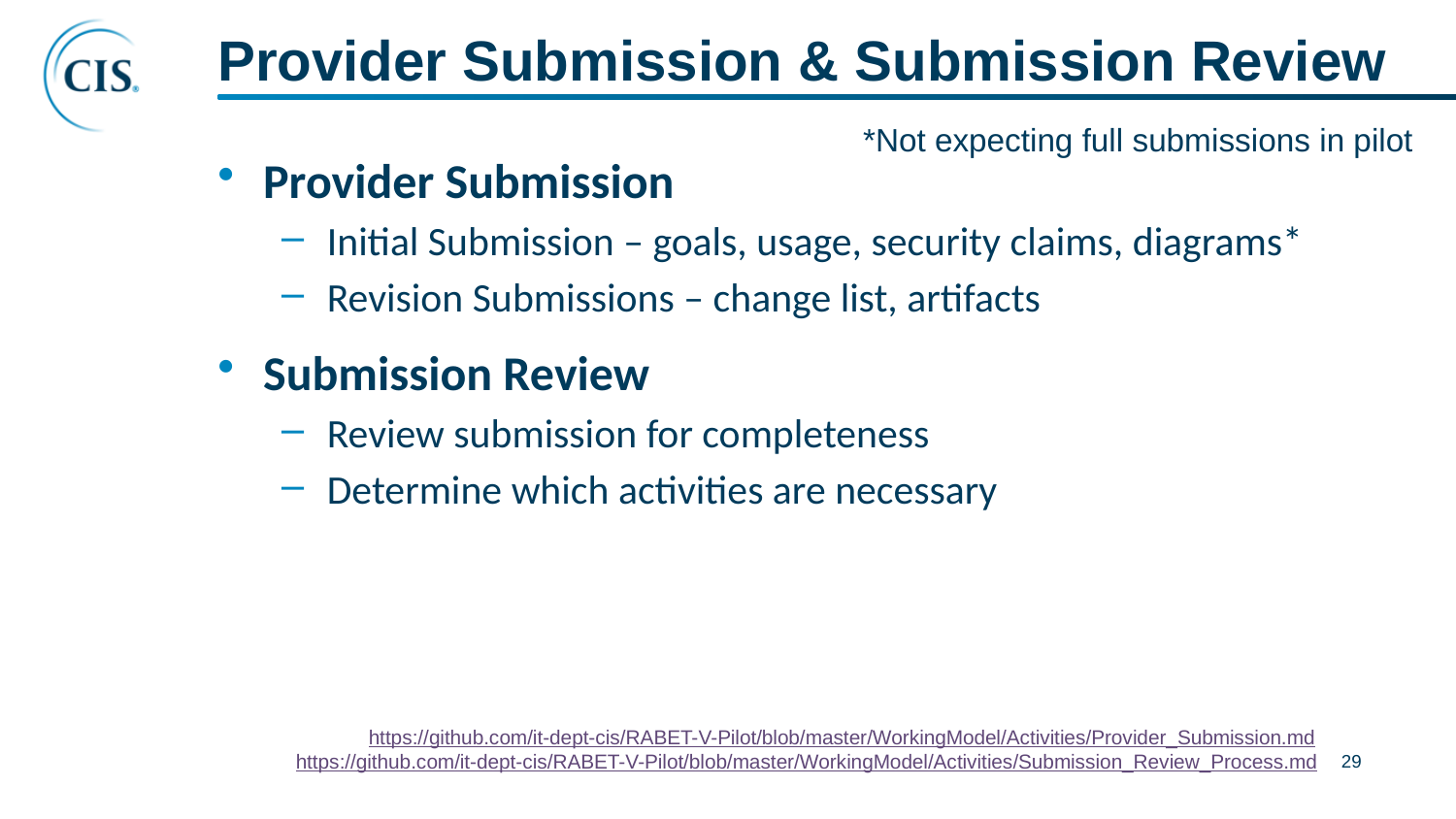

# Provider Submission & Submission Review
*Not expecting full submissions in pilot
Provider Submission
Initial Submission – goals, usage, security claims, diagrams*
Revision Submissions – change list, artifacts
Submission Review
Review submission for completeness
Determine which activities are necessary

https://github.com/it-dept-cis/RABET-V-Pilot/blob/master/WorkingModel/Activities/Provider_Submission.md
https://github.com/it-dept-cis/RABET-V-Pilot/blob/master/WorkingModel/Activities/Submission_Review_Process.md